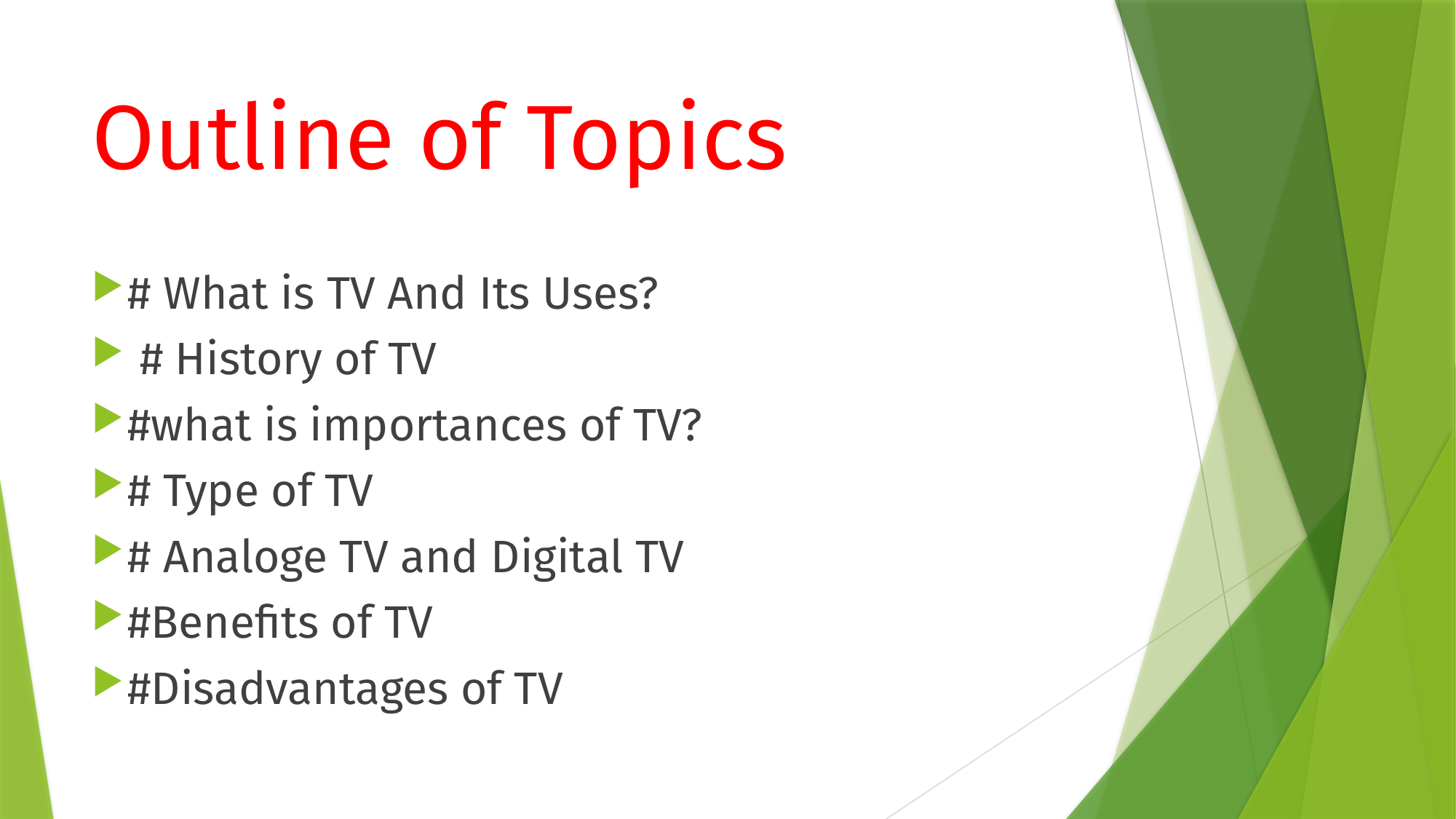

# Outline of Topics
# What is TV And Its Uses?
 # History of TV
#what is importances of TV?
# Type of TV
# Analoge TV and Digital TV
#Benefits of TV
#Disadvantages of TV